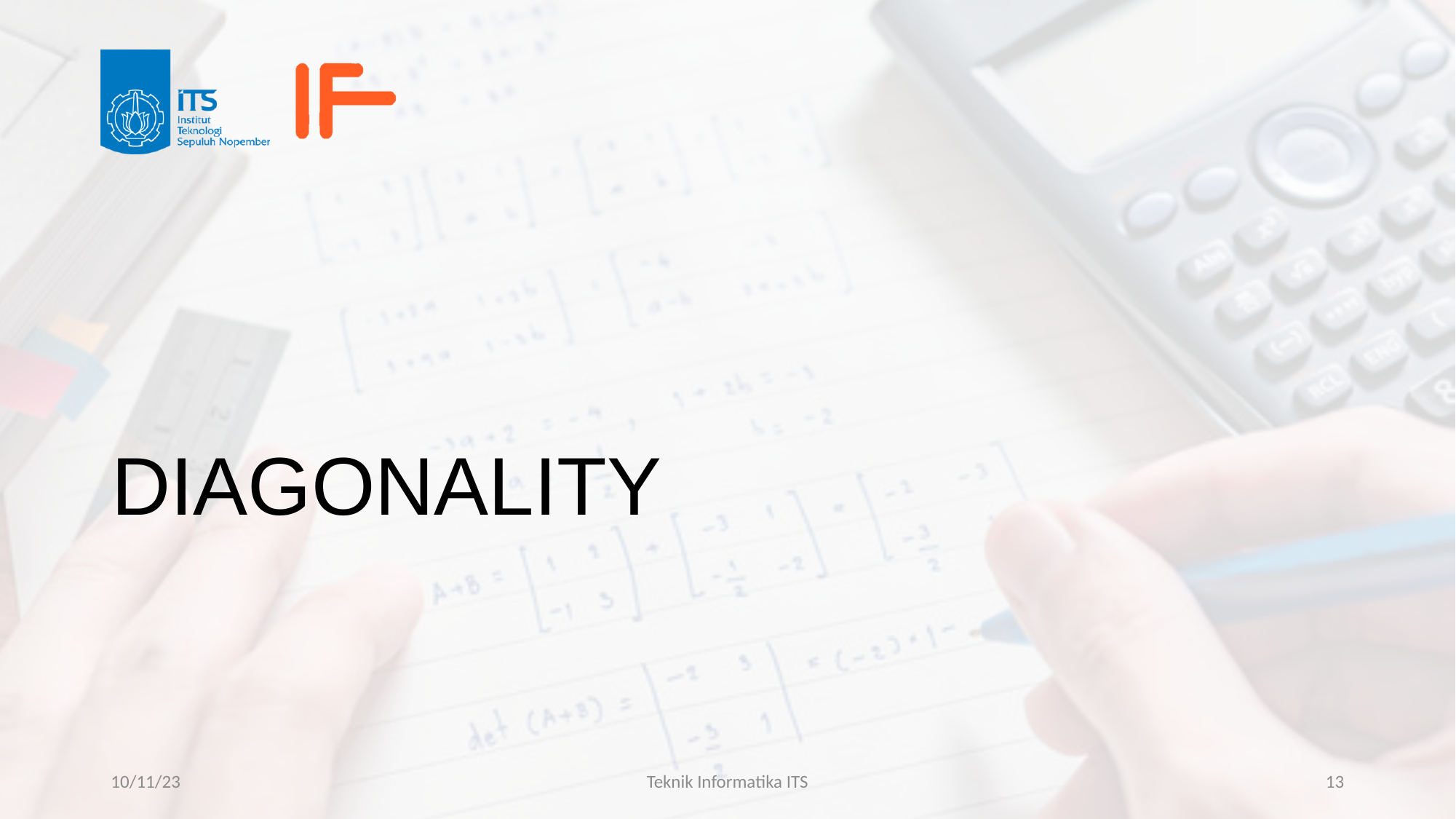

# DIAGONALITY

10/11/23
Teknik Informatika ITS
13